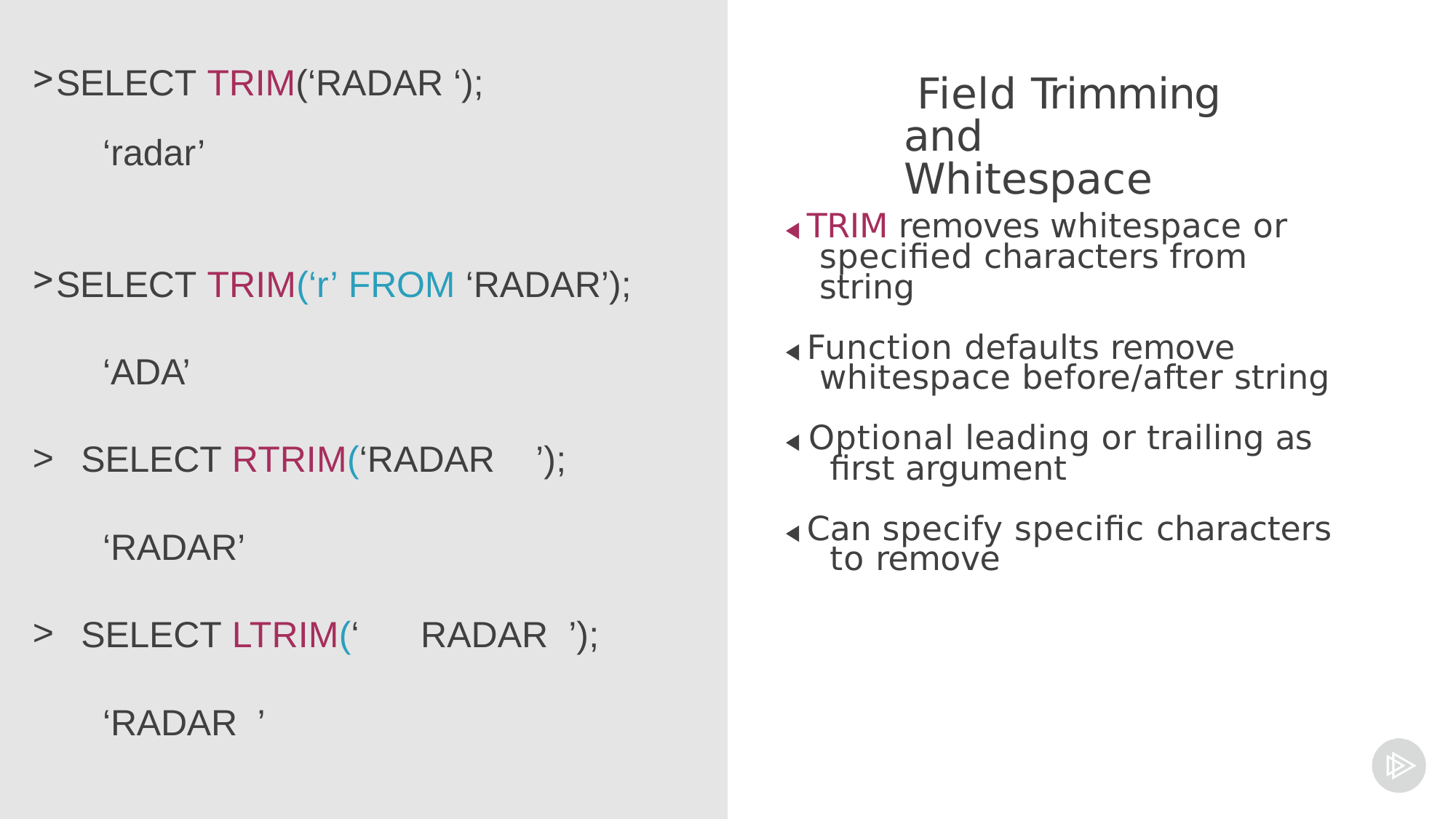

SELECT TRIM(‘RADAR ‘);
# Field Trimming  and Whitespace
‘radar’

SELECT TRIM(‘r’ FROM ‘RADAR’);

‘ADA’

	SELECT RTRIM(‘RADAR    ’);

‘RADAR’

	SELECT LTRIM(‘      RADAR  ’);

‘RADAR  ’

◀ TRIM removes whitespace or  specified characters from string
◀ Function defaults remove  whitespace before/after string
◀ Optional leading or trailing as  first argument
◀ Can specify specific characters  to remove